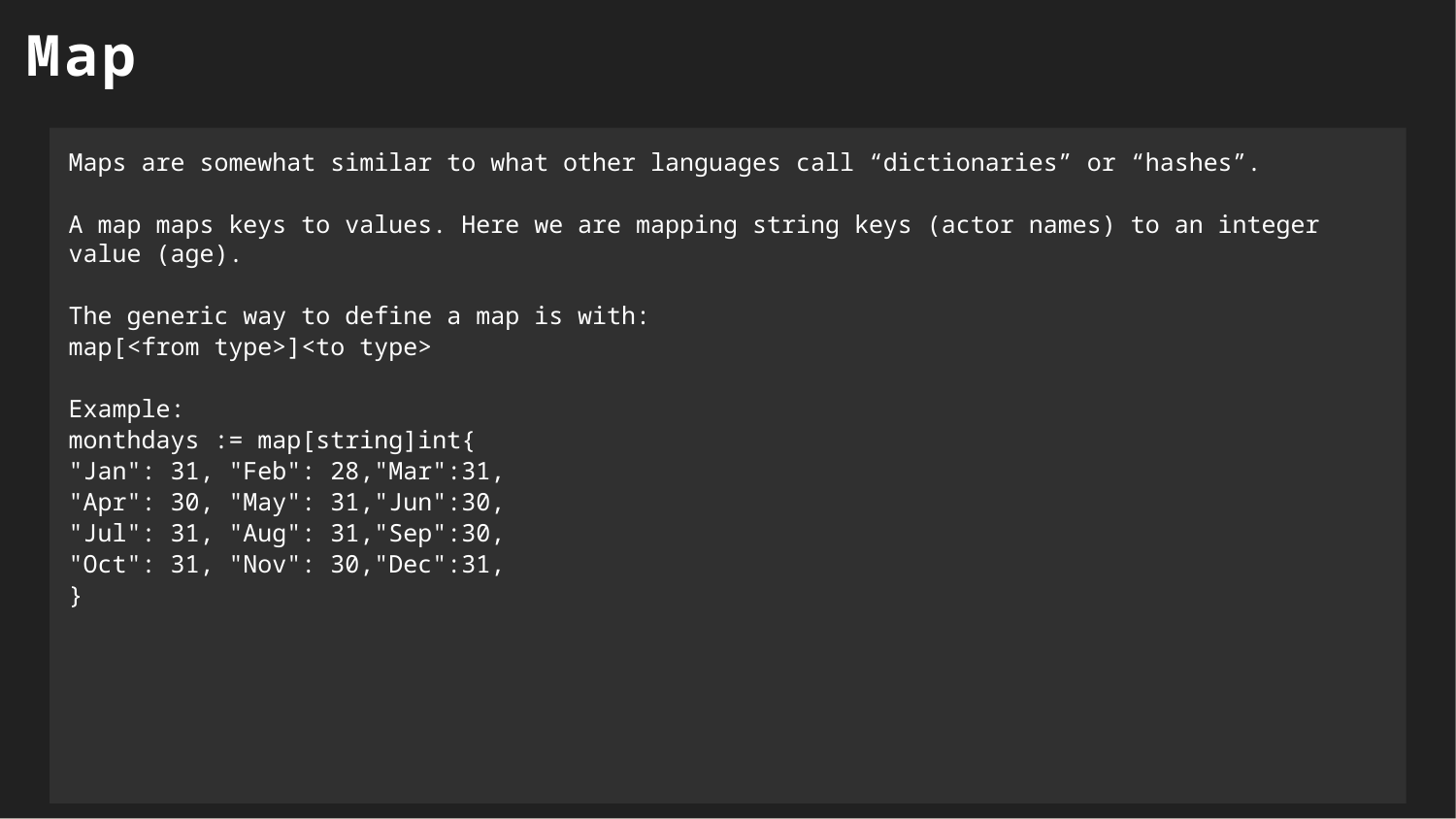

Map

Maps are somewhat similar to what other languages call “dictionaries” or “hashes”.

A map maps keys to values. Here we are mapping string keys (actor names) to an integer value (age).

The generic way to define a map is with:
map[<from type>]<to type>

Example:
monthdays := map[string]int{
"Jan": 31, "Feb": 28,"Mar":31,
"Apr": 30, "May": 31,"Jun":30,
"Jul": 31, "Aug": 31,"Sep":30,
"Oct": 31, "Nov": 30,"Dec":31,
}